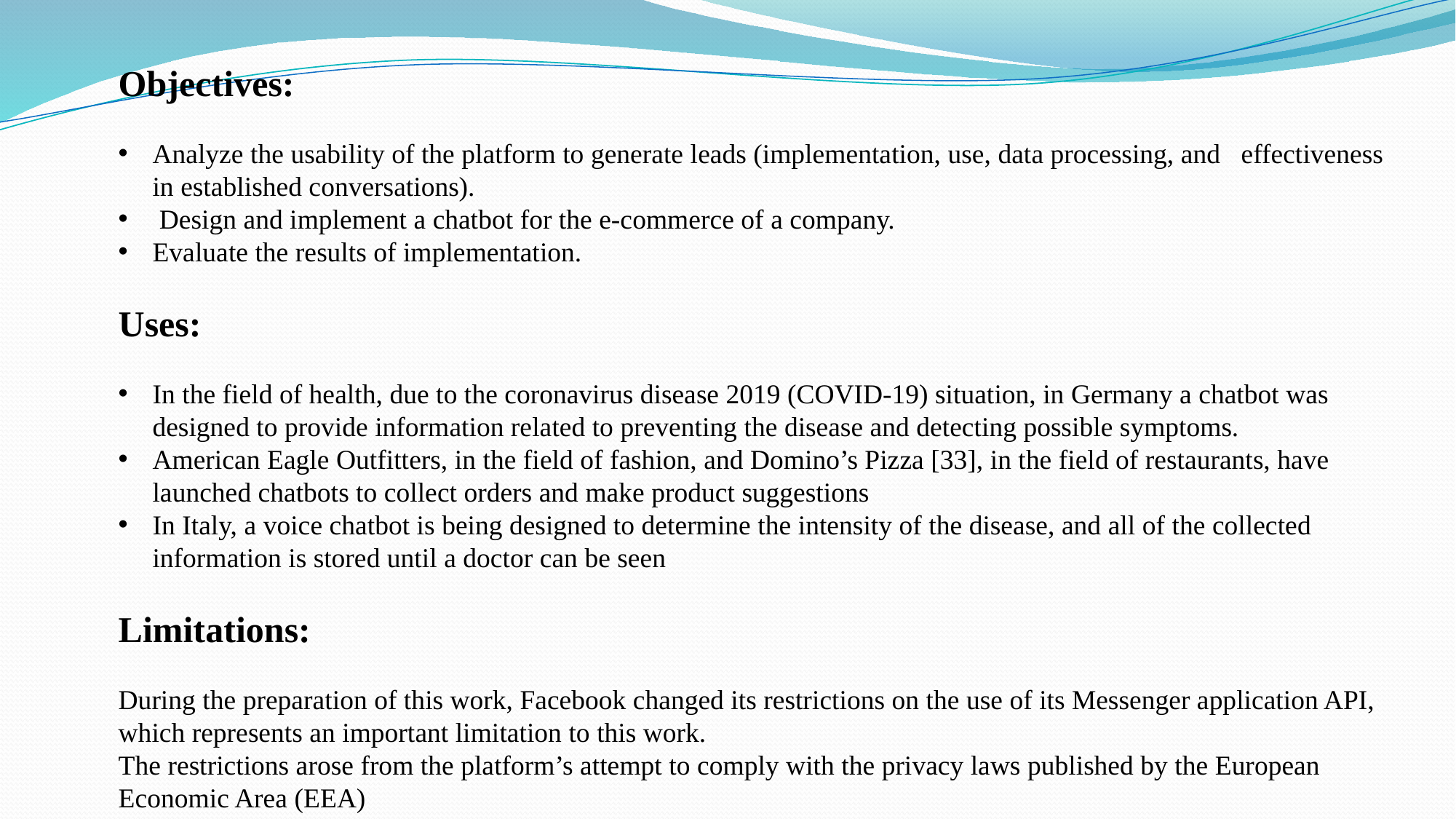

Objectives:

Analyze the usability of the platform to generate leads (implementation, use, data processing, and   effectiveness in established conversations).
 Design and implement a chatbot for the e-commerce of a company.
Evaluate the results of implementation.

Uses:

In the field of health, due to the coronavirus disease 2019 (COVID-19) situation, in Germany a chatbot was designed to provide information related to preventing the disease and detecting possible symptoms.
American Eagle Outfitters, in the field of fashion, and Domino’s Pizza [33], in the field of restaurants, have launched chatbots to collect orders and make product suggestions
In Italy, a voice chatbot is being designed to determine the intensity of the disease, and all of the collected information is stored until a doctor can be seen

Limitations:

During the preparation of this work, Facebook changed its restrictions on the use of its Messenger application API, which represents an important limitation to this work.
The restrictions arose from the platform’s attempt to comply with the privacy laws published by the European Economic Area (EEA)